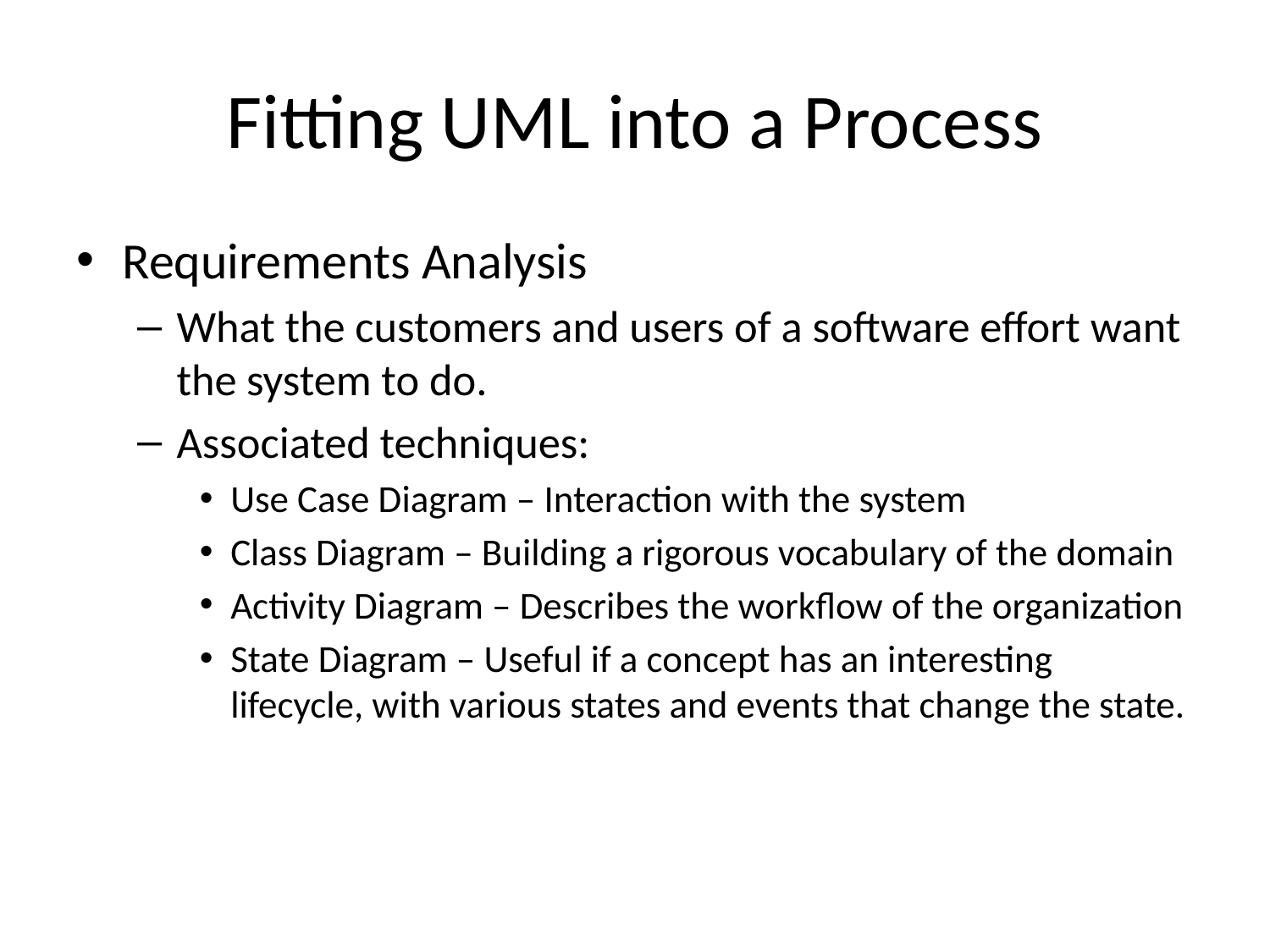

# Fitting UML into a Process
Requirements Analysis
What the customers and users of a software effort want the system to do.
Associated techniques:
Use Case Diagram – Interaction with the system
Class Diagram – Building a rigorous vocabulary of the domain
Activity Diagram – Describes the workflow of the organization
State Diagram – Useful if a concept has an interesting lifecycle, with various states and events that change the state.